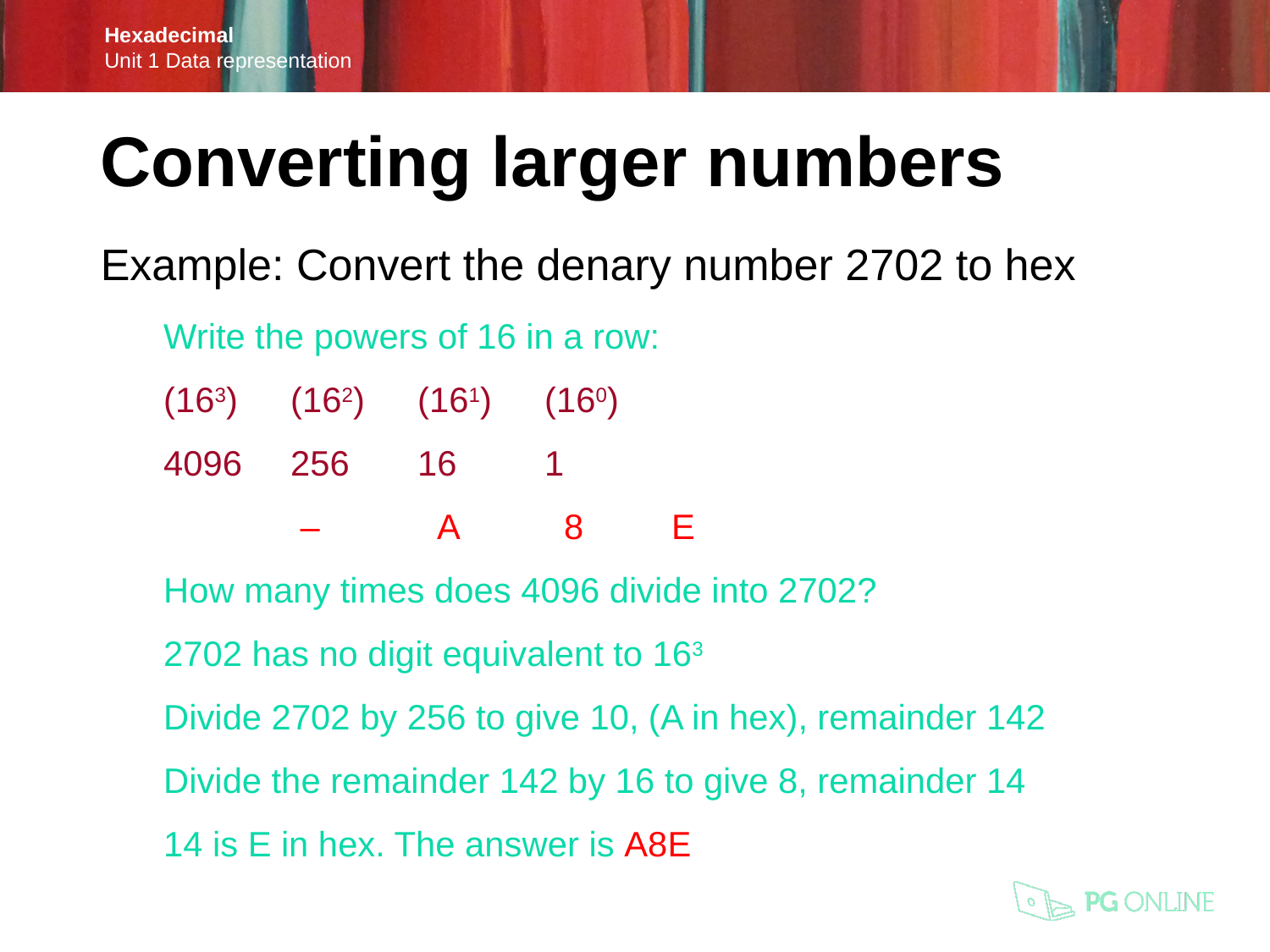

Converting larger numbers
Example: Convert the denary number 2702 to hex
Write the powers of 16 in a row:
(163)	(162) 	(161) 	(160)
4096	256	16	1
	 –	  A	  8	E
How many times does 4096 divide into 2702?
2702 has no digit equivalent to 163
Divide 2702 by 256 to give 10, (A in hex), remainder 142
Divide the remainder 142 by 16 to give 8, remainder 14
14 is E in hex. The answer is A8E